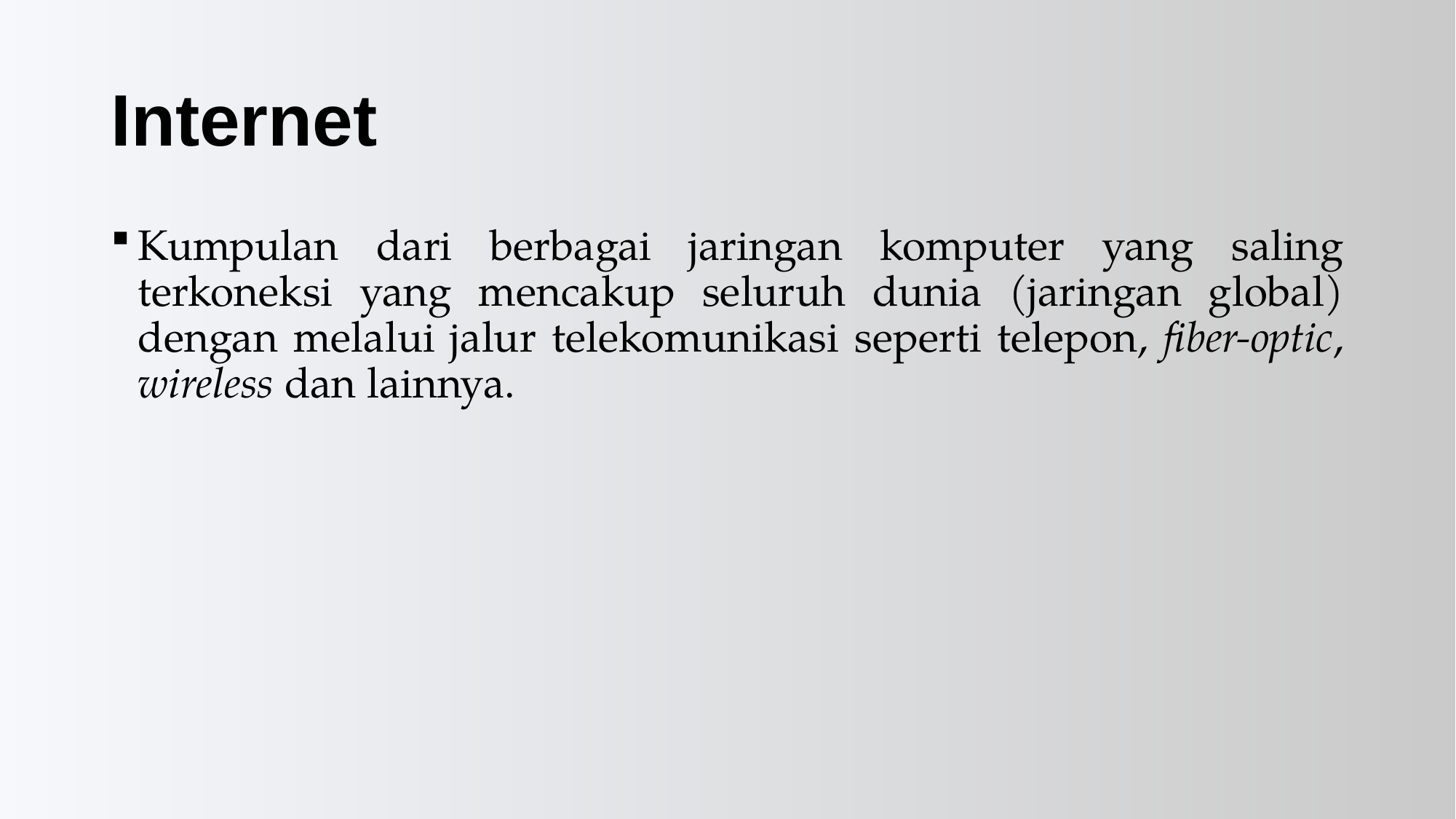

# Internet
Kumpulan dari berbagai jaringan komputer yang saling terkoneksi yang mencakup seluruh dunia (jaringan global) dengan melalui jalur telekomunikasi seperti telepon, fiber-optic, wireless dan lainnya.